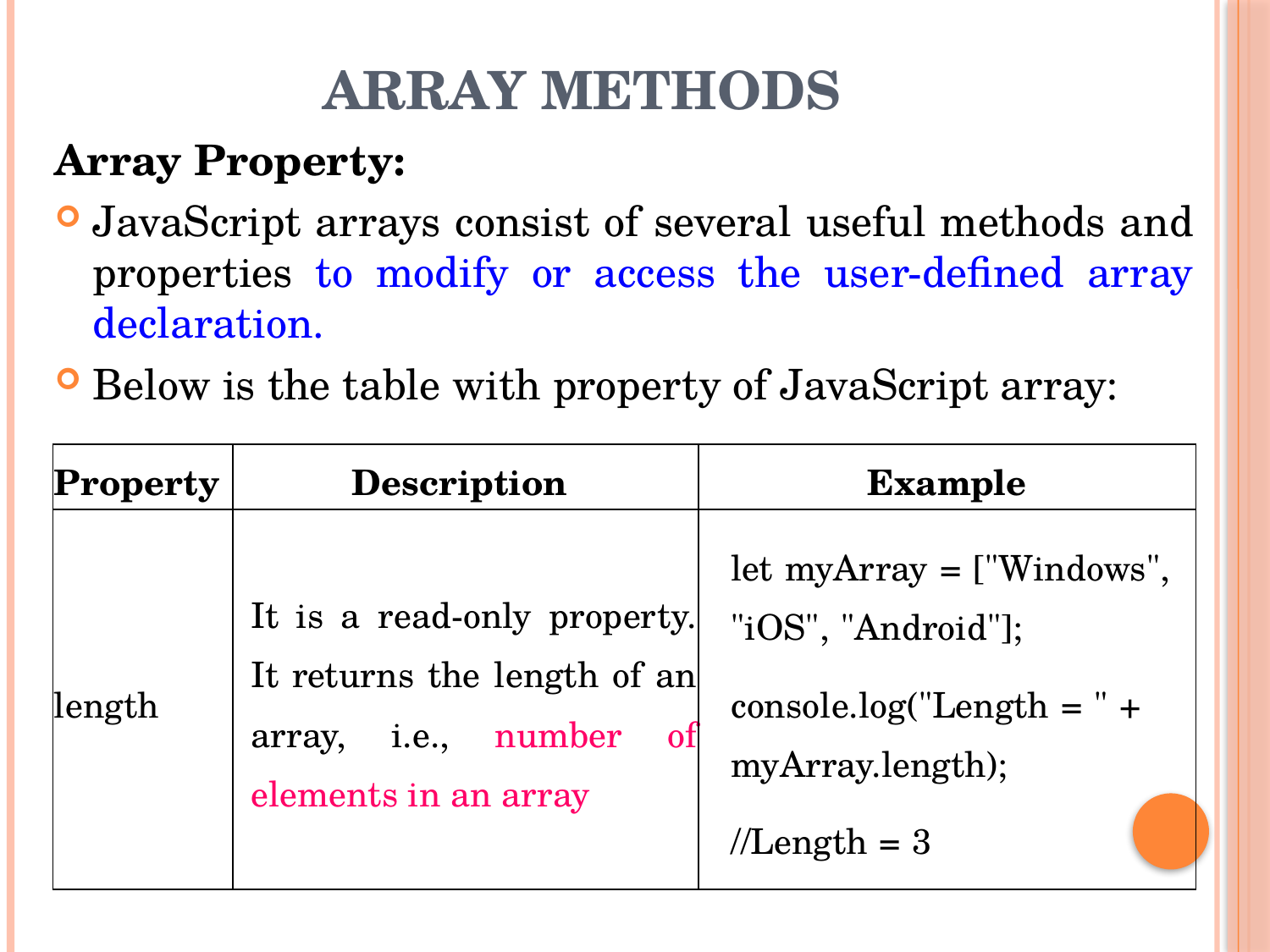

# Array Methods
Array Property:
JavaScript arrays consist of several useful methods and properties to modify or access the user-defined array declaration.
Below is the table with property of JavaScript array:

| Property | Description | Example |
| --- | --- | --- |
| length | It is a read-only property. It returns the length of an array, i.e., number of elements in an array | let myArray = ["Windows",  "iOS", "Android"]; console.log("Length = " +  myArray.length); //Length = 3 |